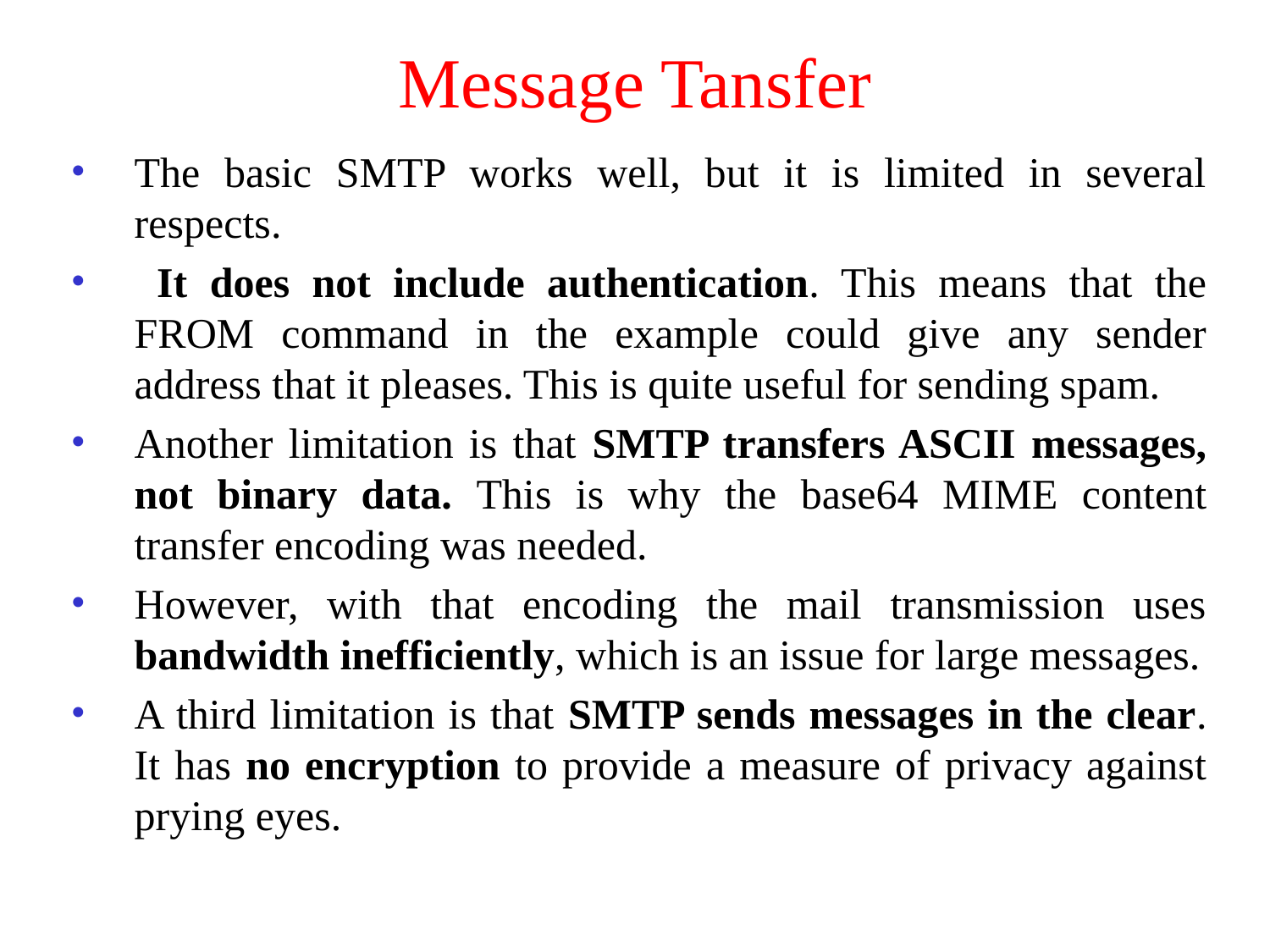

# Message Tansfer
The basic SMTP works well, but it is limited in several respects.
 It does not include authentication. This means that the FROM command in the example could give any sender address that it pleases. This is quite useful for sending spam.
Another limitation is that SMTP transfers ASCII messages, not binary data. This is why the base64 MIME content transfer encoding was needed.
However, with that encoding the mail transmission uses bandwidth inefficiently, which is an issue for large messages.
A third limitation is that SMTP sends messages in the clear. It has no encryption to provide a measure of privacy against prying eyes.